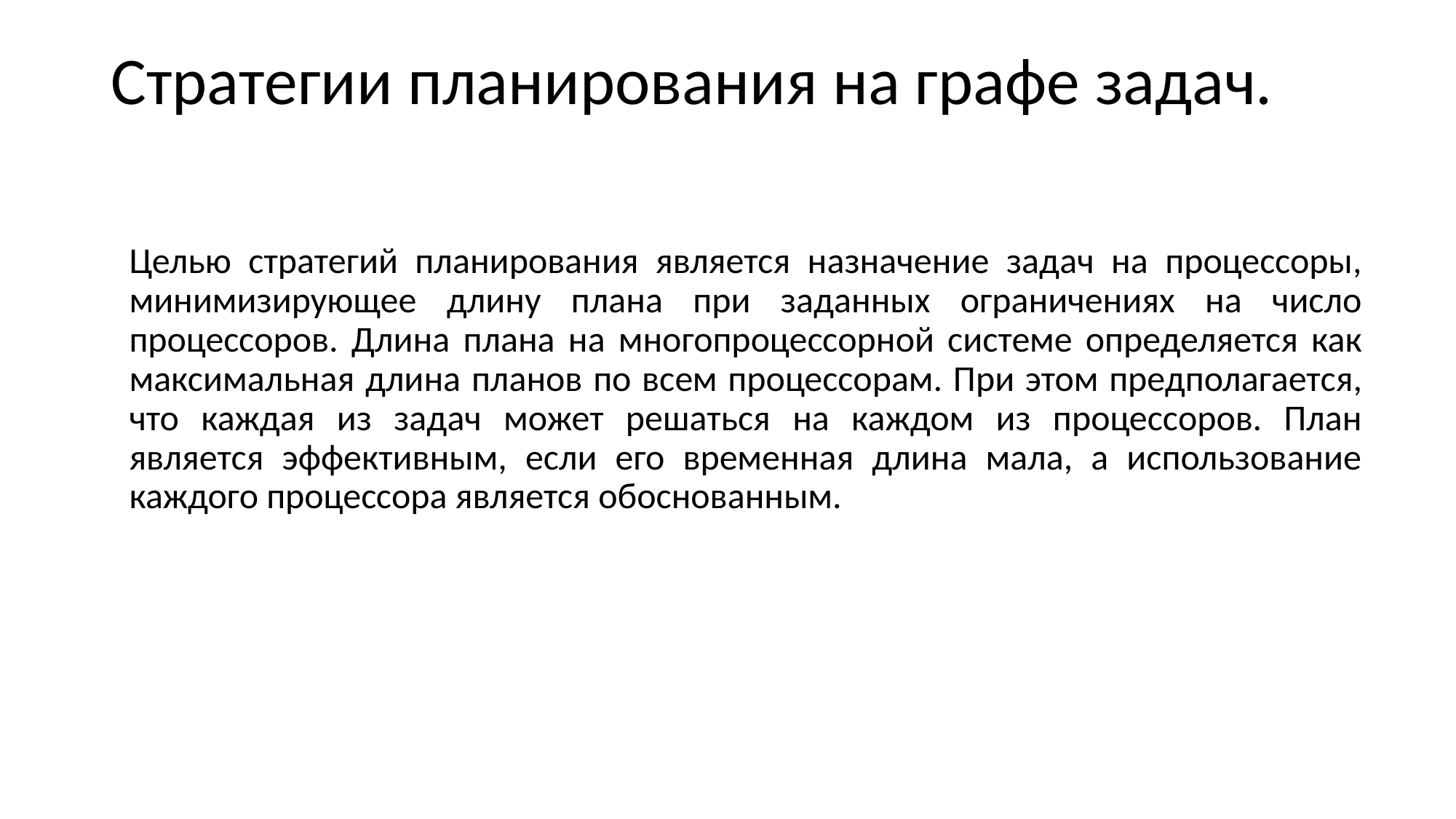

# Стратегии планирования на графе задач.
Целью стратегий планирования является назначение задач на процессоры, минимизирующее длину плана при заданных ограничениях на число процессоров. Длина плана на многопроцессорной системе определяется как максимальная длина планов по всем процессорам. При этом предполагается, что каждая из задач может решаться на каждом из процессоров. План является эффективным, если его временная длина мала, а использование каждого процессора является обоснованным.